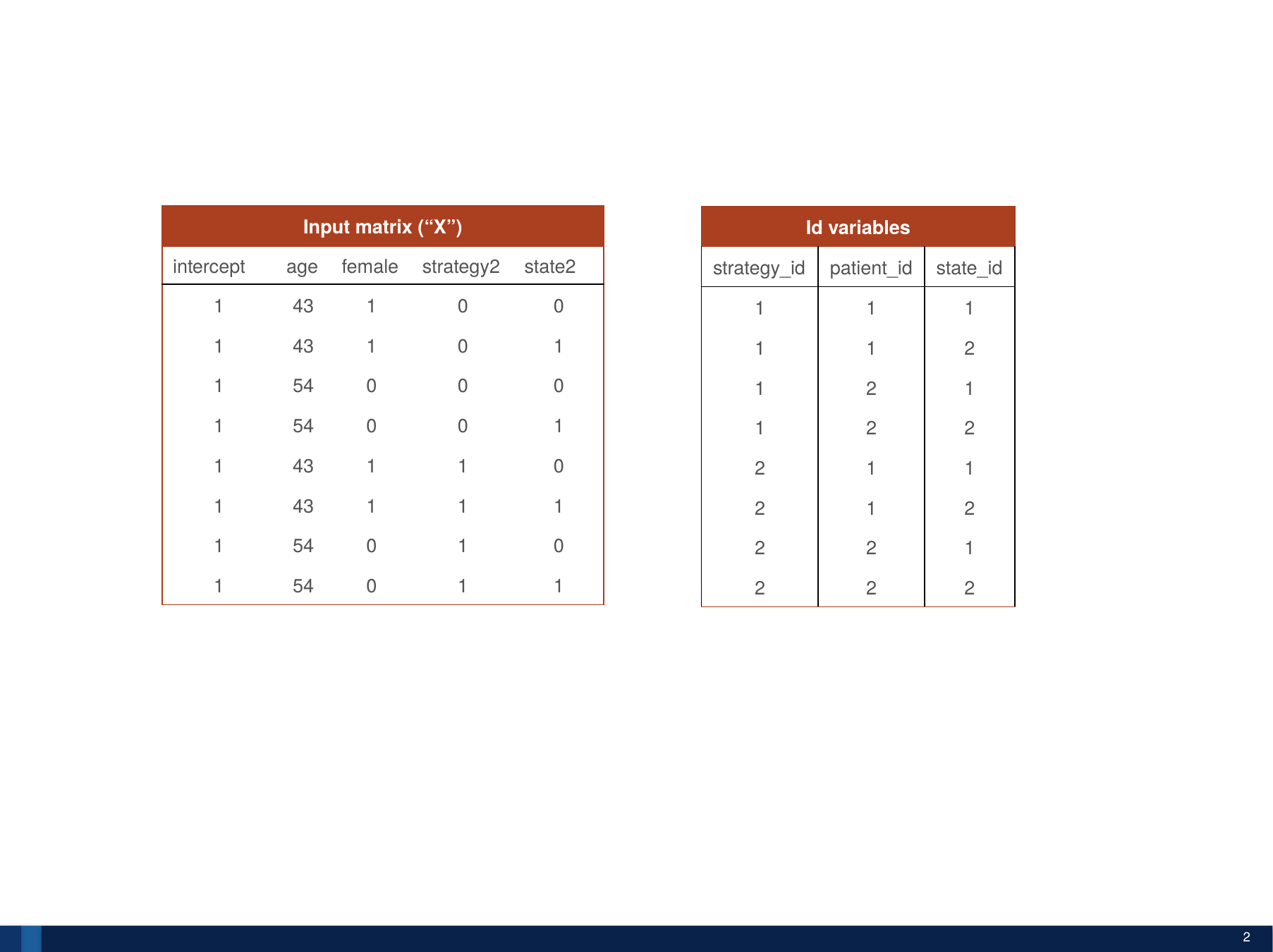

| Input matrix (“X”) |  |  |  |  |
| --- | --- | --- | --- | --- |
| intercept | age | female | strategy2 | state2 |
| 1 | 43 | 1 | 0 | 0 |
| 1 | 43 | 1 | 0 | 1 |
| 1 | 54 | 0 | 0 | 0 |
| 1 | 54 | 0 | 0 | 1 |
| 1 | 43 | 1 | 1 | 0 |
| 1 | 43 | 1 | 1 | 1 |
| 1 | 54 | 0 | 1 | 0 |
| 1 | 54 | 0 | 1 | 1 |
| Id variables |  |  |
| --- | --- | --- |
| strategy\_id | patient\_id | state\_id |
| 1 | 1 | 1 |
| 1 | 1 | 2 |
| 1 | 2 | 1 |
| 1 | 2 | 2 |
| 2 | 1 | 1 |
| 2 | 1 | 2 |
| 2 | 2 | 1 |
| 2 | 2 | 2 |